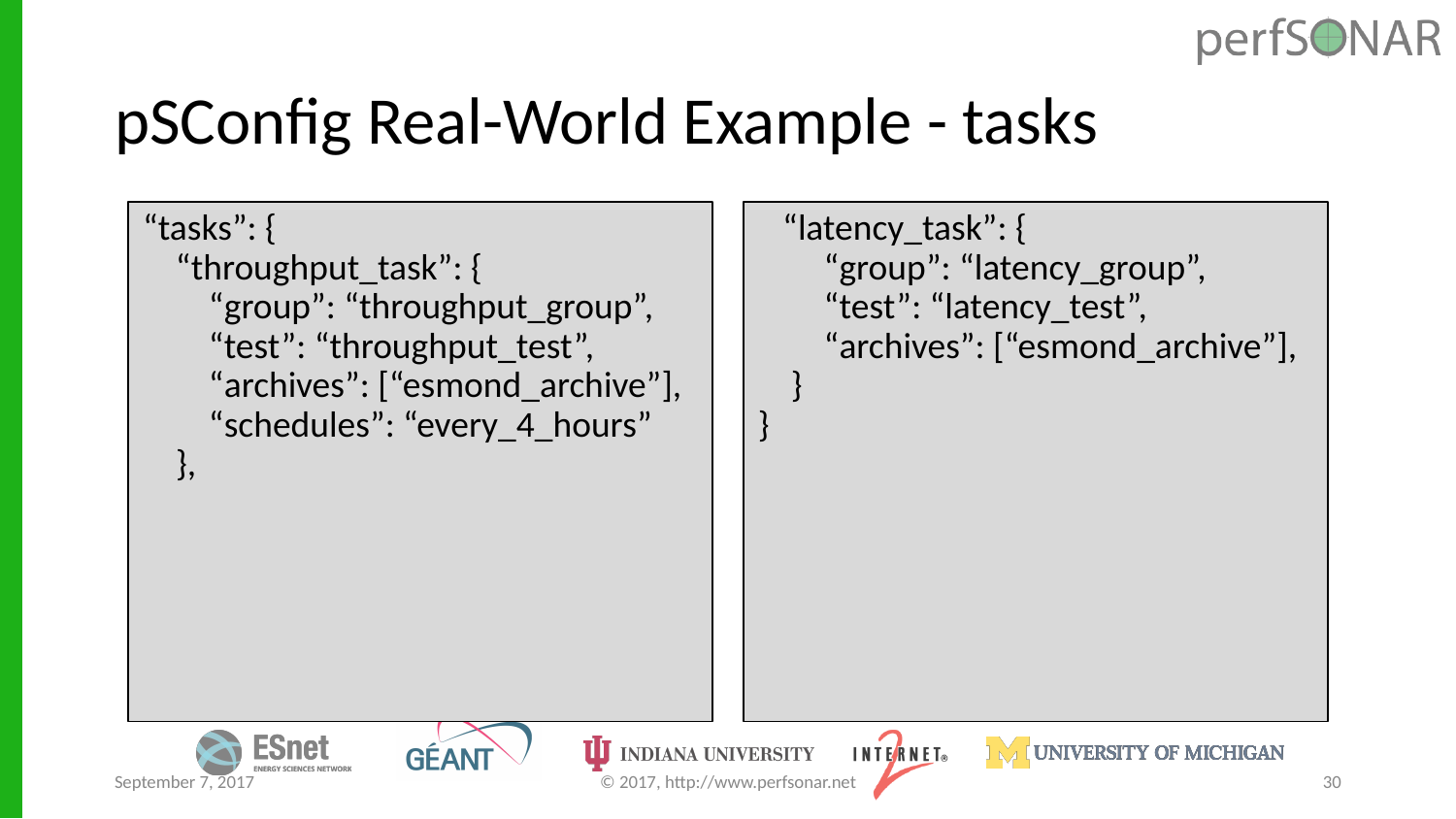

# pSConfig Real-World Example - tasks
“tasks”: {
    “throughput_task”: {
        “group”: “throughput_group”,
        “test”: “throughput_test”,
        “archives”: [“esmond_archive”],
        “schedules”: “every_4_hours”
    },

   “latency_task”: {
        “group”: “latency_group”,
        “test”: “latency_test”,
        “archives”: [“esmond_archive”],
    }
}
September 7, 2017
© 2017, http://www.perfsonar.net
30